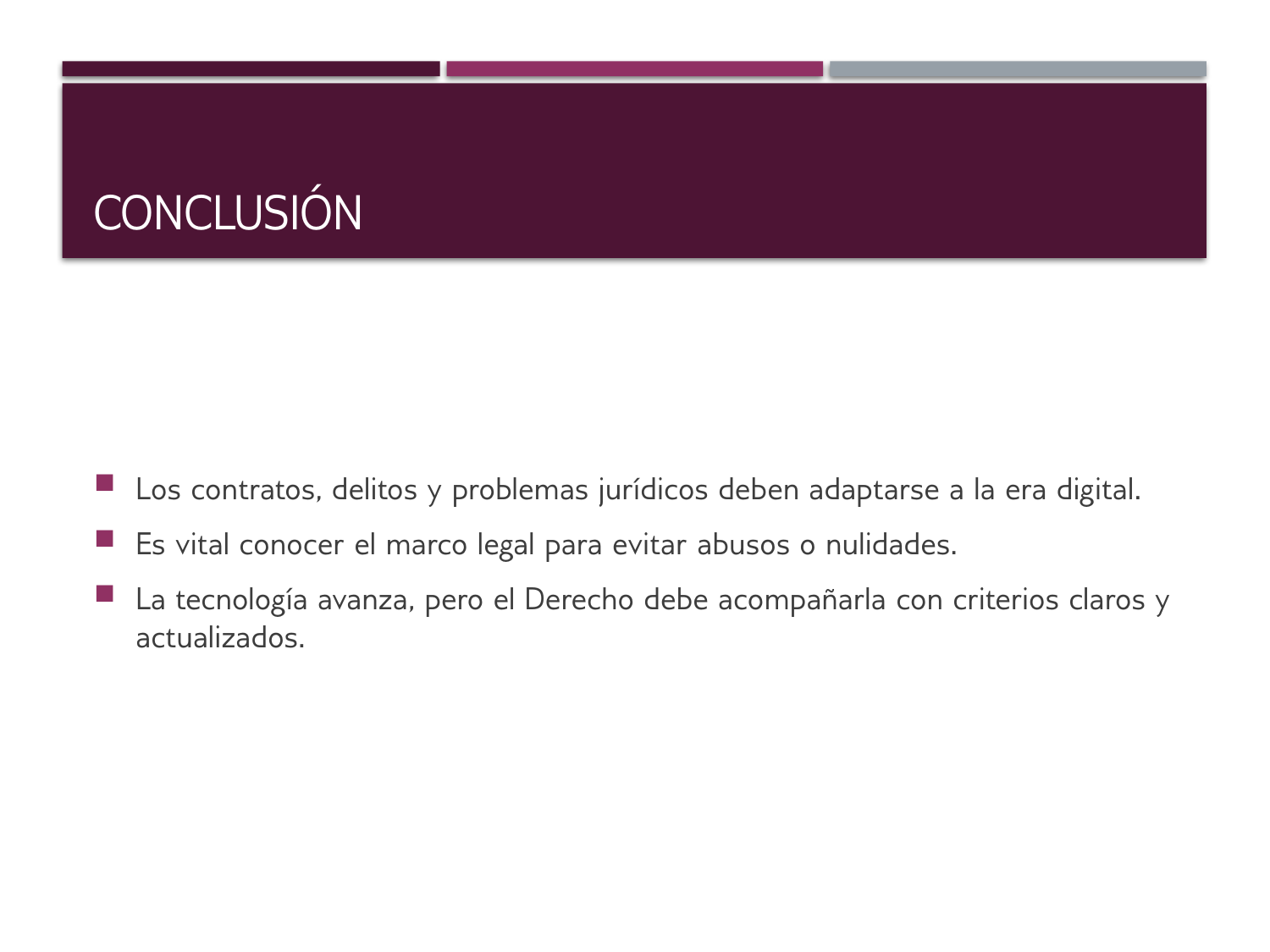

# Conclusión
Los contratos, delitos y problemas jurídicos deben adaptarse a la era digital.
Es vital conocer el marco legal para evitar abusos o nulidades.
La tecnología avanza, pero el Derecho debe acompañarla con criterios claros y actualizados.